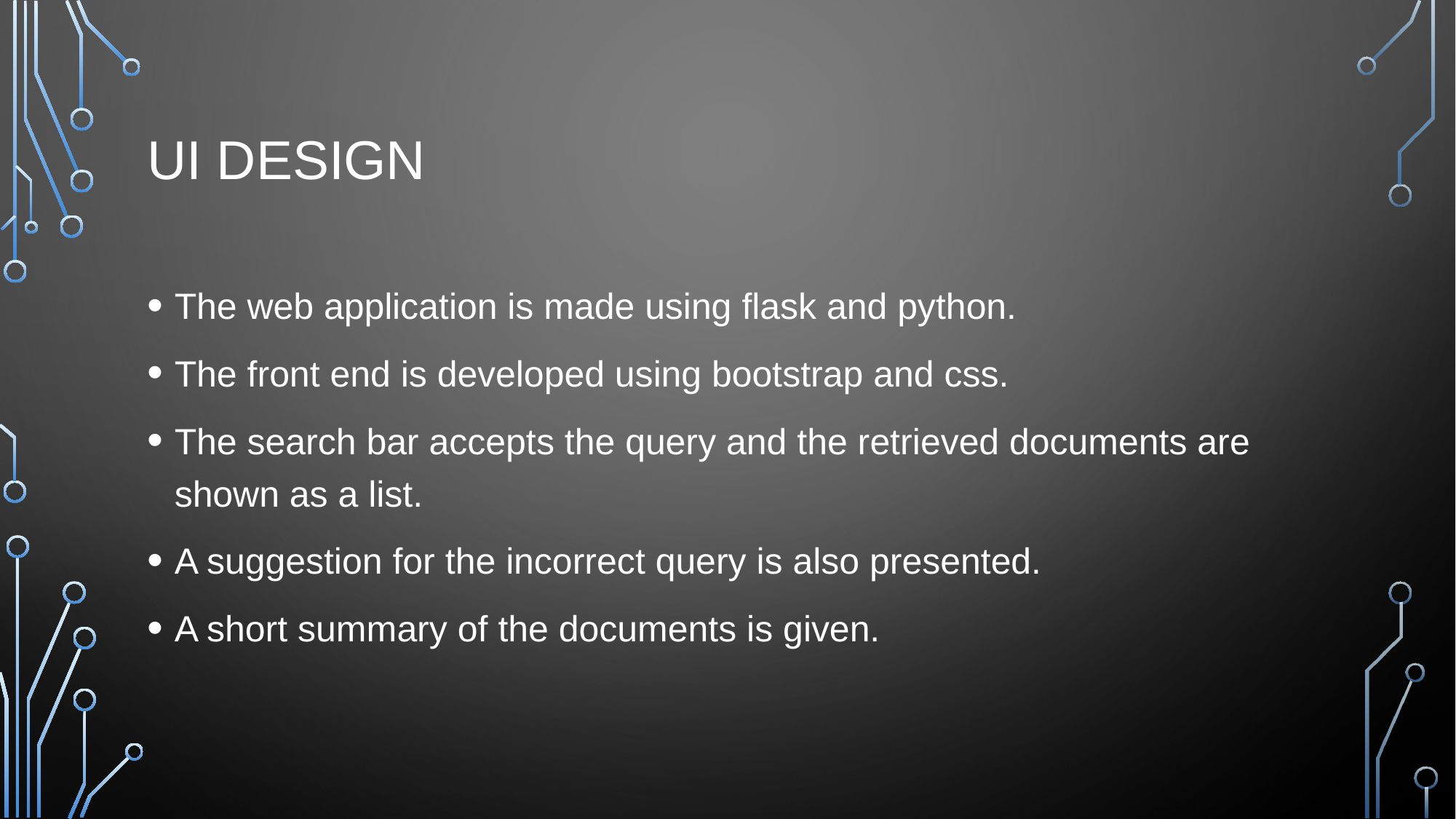

# UI Design
The web application is made using flask and python.
The front end is developed using bootstrap and css.
The search bar accepts the query and the retrieved documents are shown as a list.
A suggestion for the incorrect query is also presented.
A short summary of the documents is given.